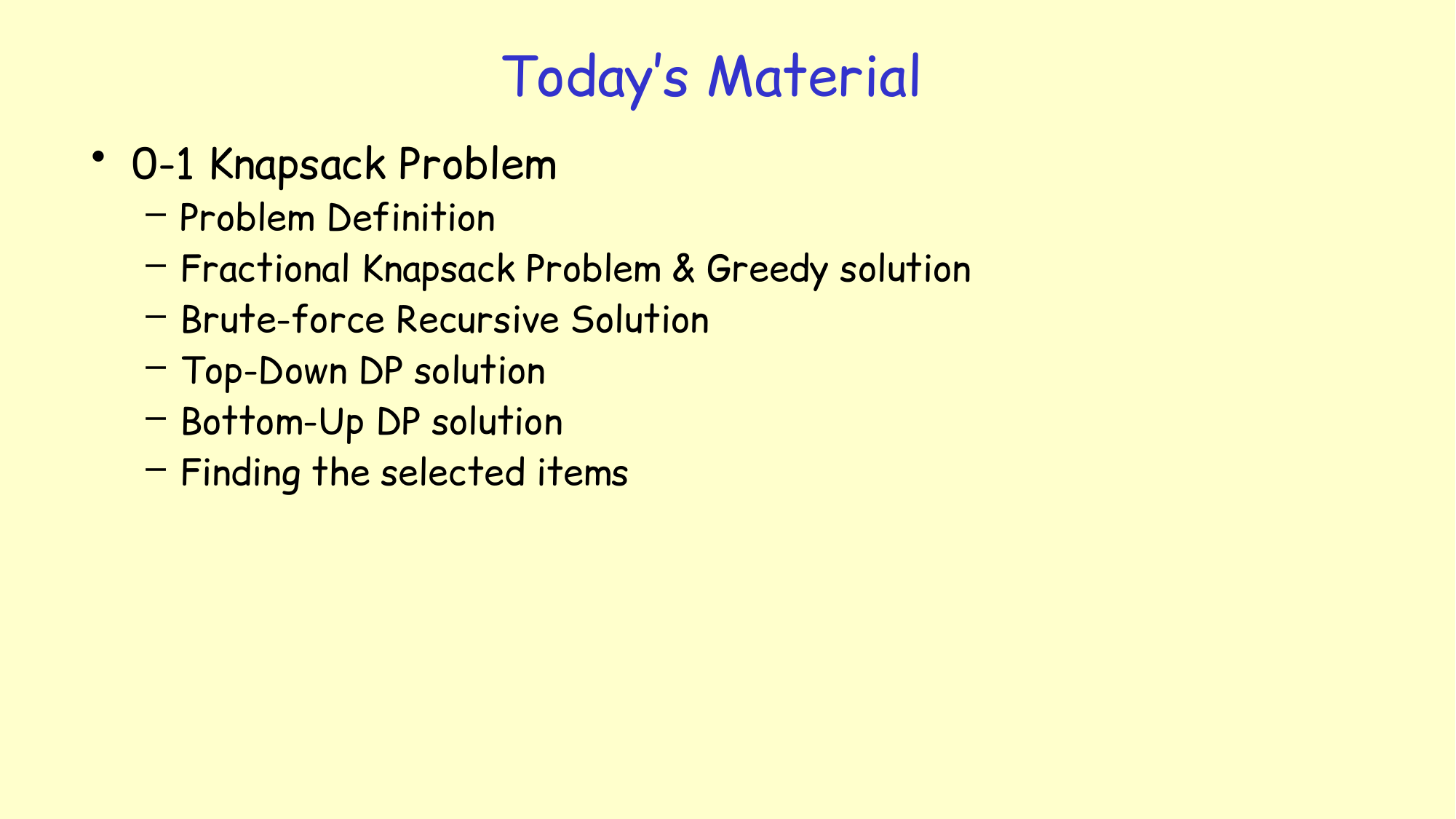

# Today’s Material
0-1 Knapsack Problem
Problem Definition
Fractional Knapsack Problem & Greedy solution
Brute-force Recursive Solution
Top-Down DP solution
Bottom-Up DP solution
Finding the selected items